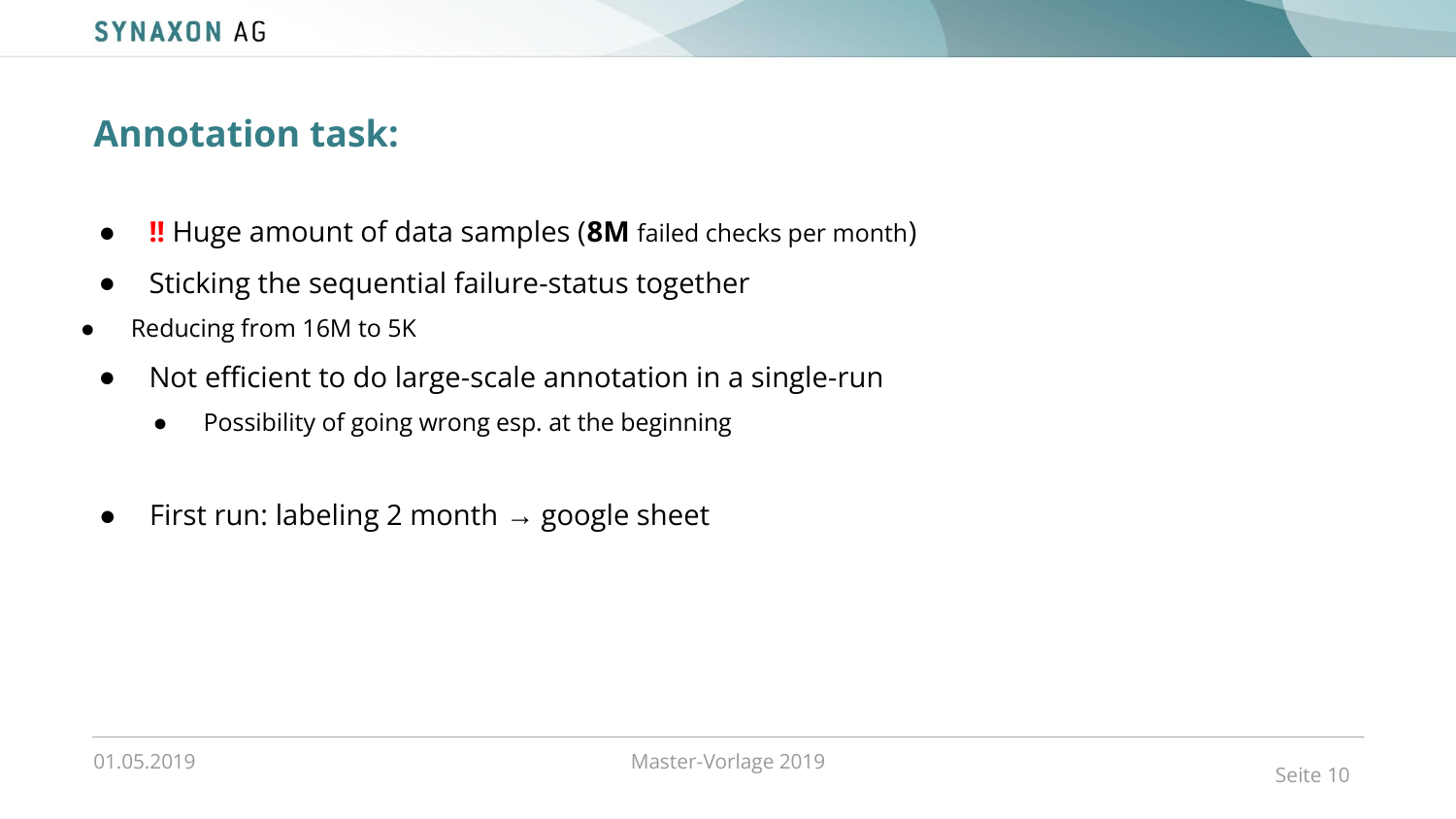

Annotation task:
!! Huge amount of data samples (8M failed checks per month)
Sticking the sequential failure-status together
Reducing from 16M to 5K
Not efficient to do large-scale annotation in a single-run
Possibility of going wrong esp. at the beginning

First run: labeling 2 month → google sheet

01.05.2019
Master-Vorlage 2019
Seite 10